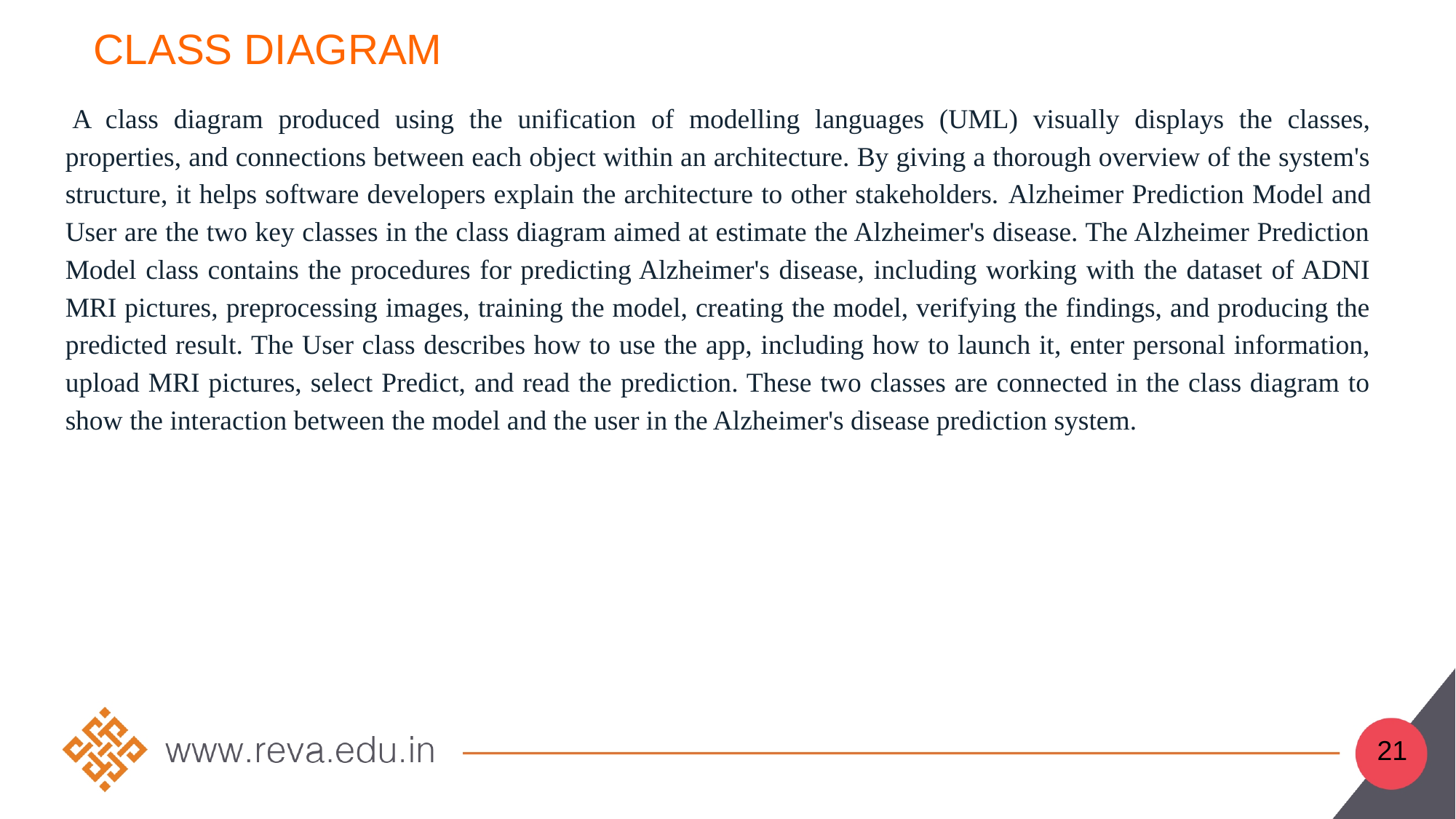

# Class diagram
 A class diagram produced using the unification of modelling languages (UML) visually displays the classes, properties, and connections between each object within an architecture. By giving a thorough overview of the system's structure, it helps software developers explain the architecture to other stakeholders. Alzheimer Prediction Model and User are the two key classes in the class diagram aimed at estimate the Alzheimer's disease. The Alzheimer Prediction Model class contains the procedures for predicting Alzheimer's disease, including working with the dataset of ADNI MRI pictures, preprocessing images, training the model, creating the model, verifying the findings, and producing the predicted result. The User class describes how to use the app, including how to launch it, enter personal information, upload MRI pictures, select Predict, and read the prediction. These two classes are connected in the class diagram to show the interaction between the model and the user in the Alzheimer's disease prediction system.
21